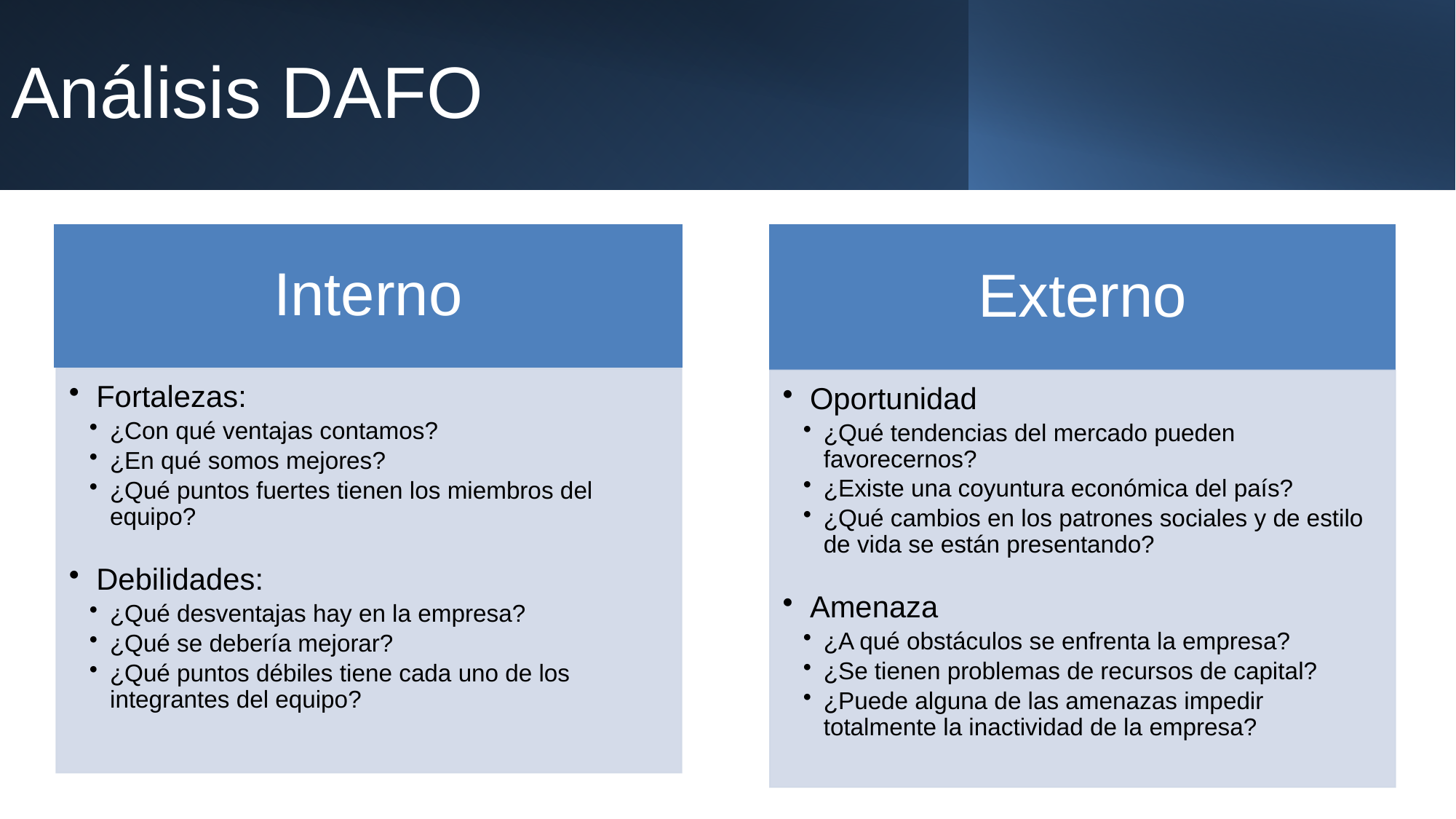

# Análisis DAFO
Interno
Fortalezas:
¿Con qué ventajas contamos?
¿En qué somos mejores?
¿Qué puntos fuertes tienen los miembros del equipo?

Debilidades:
¿Qué desventajas hay en la empresa?
¿Qué se debería mejorar?
¿Qué puntos débiles tiene cada uno de los integrantes del equipo?

Externo
Oportunidad
¿Qué tendencias del mercado pueden favorecernos?
¿Existe una coyuntura económica del país?
¿Qué cambios en los patrones sociales y de estilo de vida se están presentando?

Amenaza
¿A qué obstáculos se enfrenta la empresa?
¿Se tienen problemas de recursos de capital?
¿Puede alguna de las amenazas impedir totalmente la inactividad de la empresa?